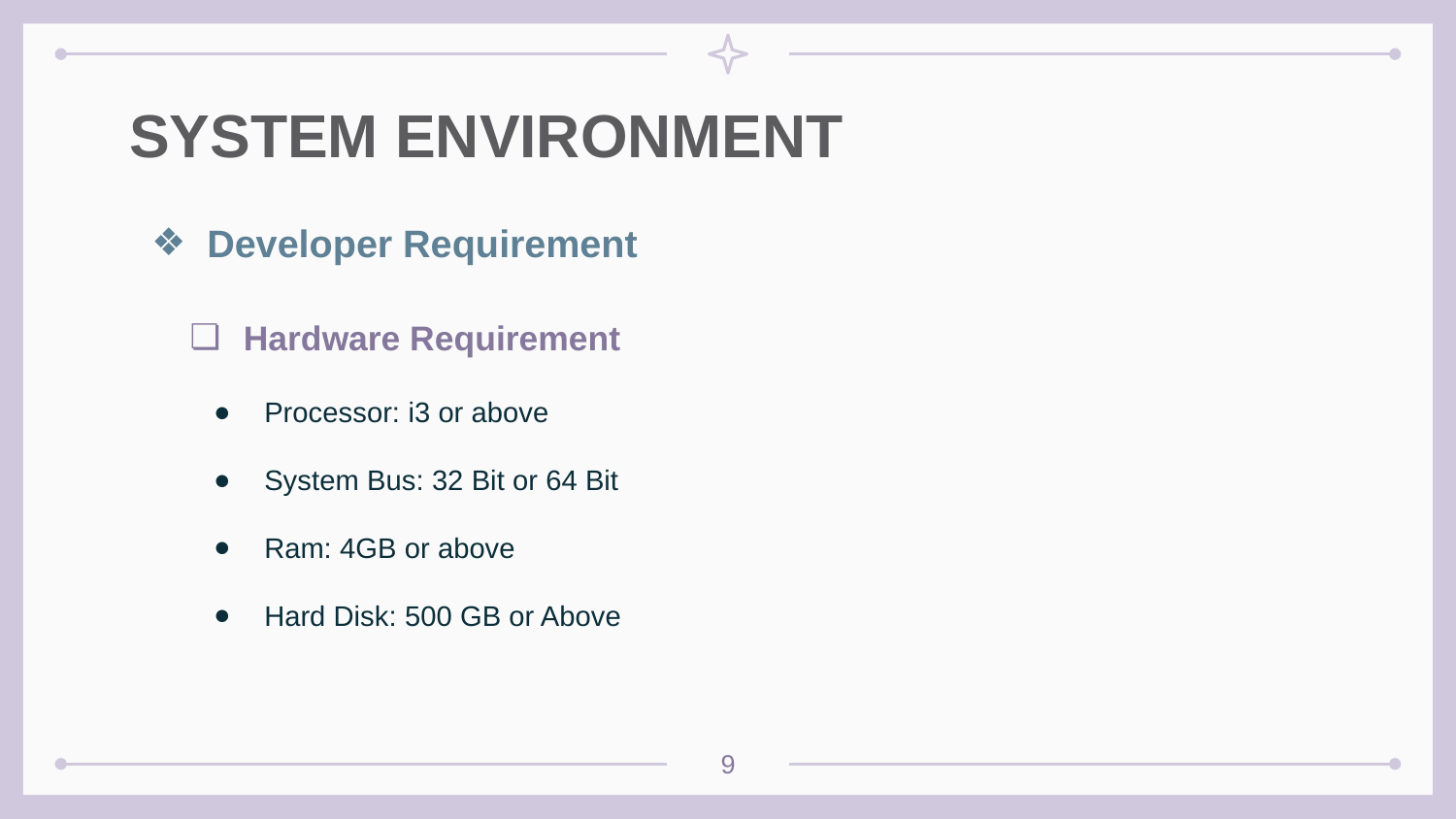

# SYSTEM ENVIRONMENT
Developer Requirement
Hardware Requirement
Processor: i3 or above

System Bus: 32 Bit or 64 Bit

Ram: 4GB or above

Hard Disk: 500 GB or Above
9